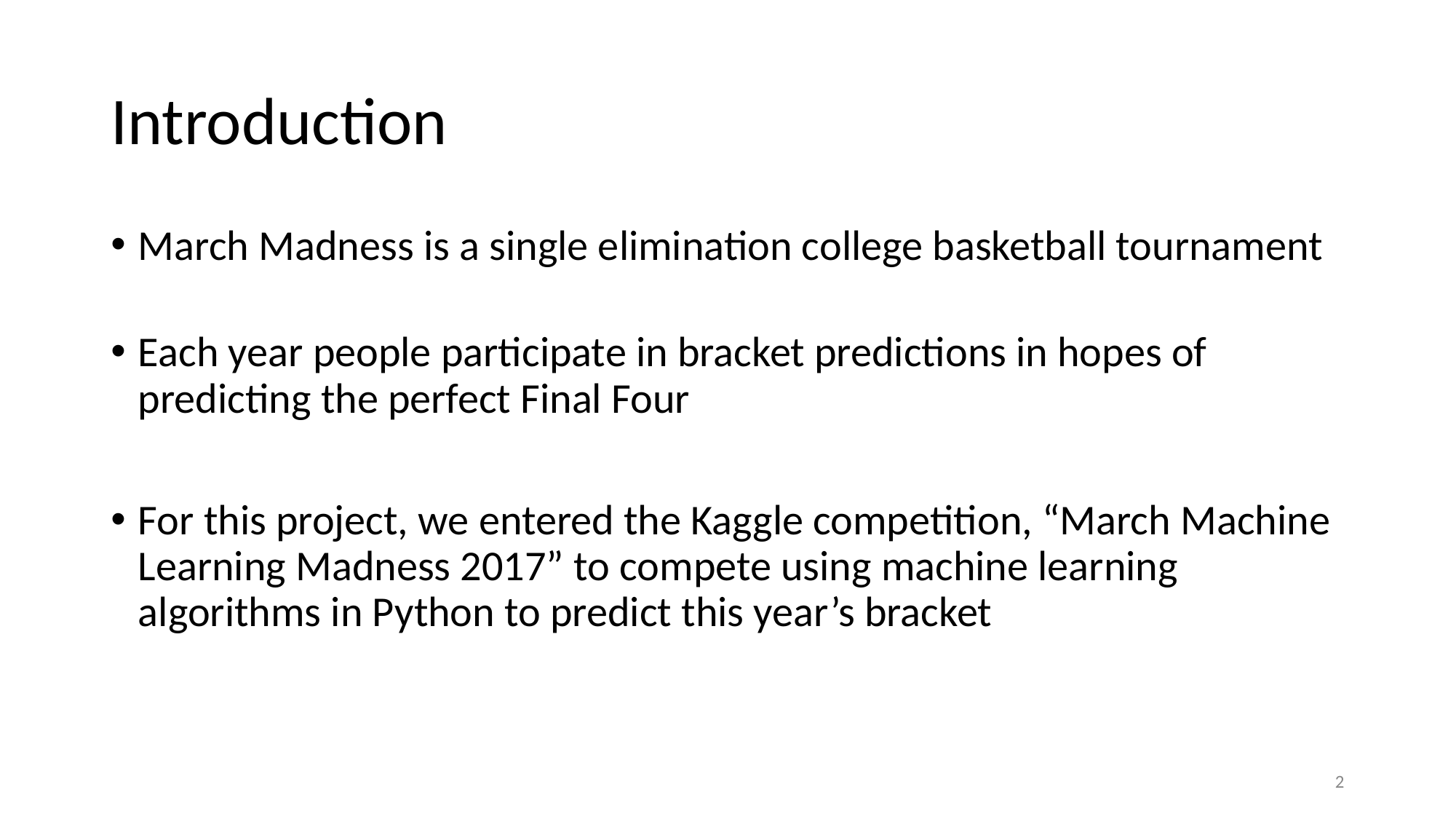

# Introduction
March Madness is a single elimination college basketball tournament

Each year people participate in bracket predictions in hopes of predicting the perfect Final Four

For this project, we entered the Kaggle competition, “March Machine Learning Madness 2017” to compete using machine learning algorithms in Python to predict this year’s bracket

2